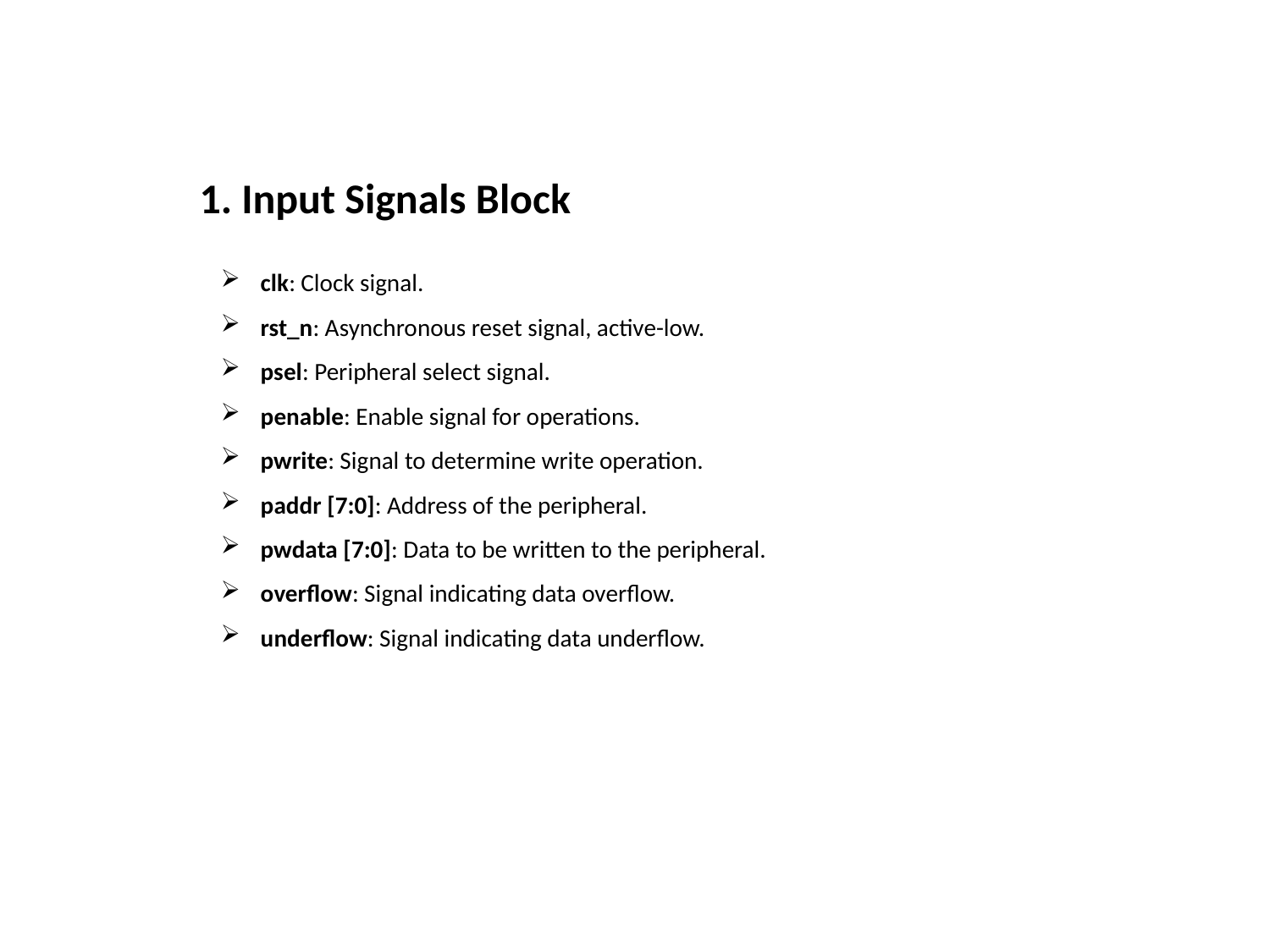

1. Input Signals Block

clk: Clock signal.
rst_n: Asynchronous reset signal, active-low.
psel: Peripheral select signal.
penable: Enable signal for operations.
pwrite: Signal to determine write operation.
paddr [7:0]: Address of the peripheral.
pwdata [7:0]: Data to be written to the peripheral.
overflow: Signal indicating data overflow.
underflow: Signal indicating data underflow.